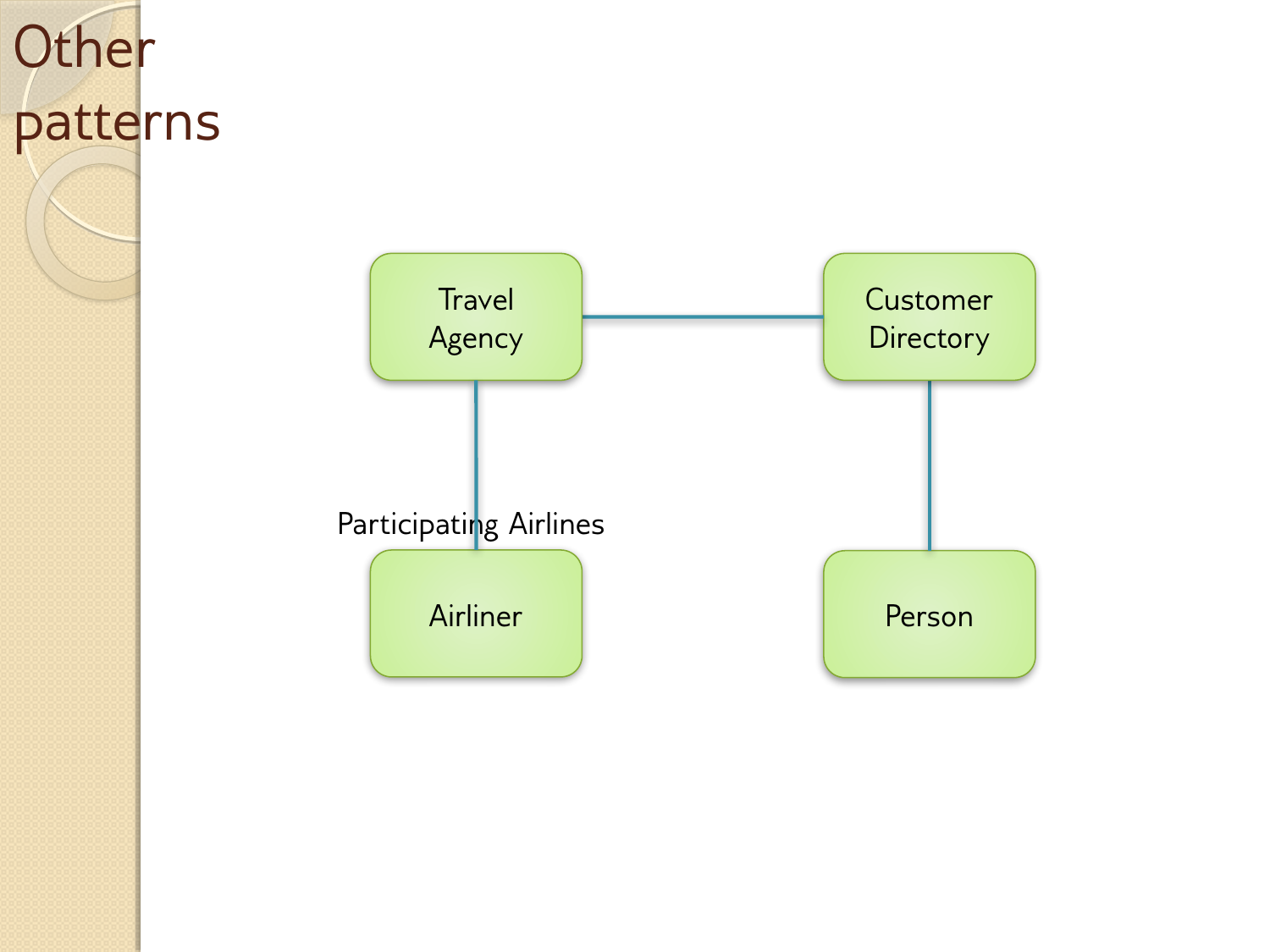

# Other patterns
Travel Agency
Customer Directory
Participating Airlines
Airliner
Person